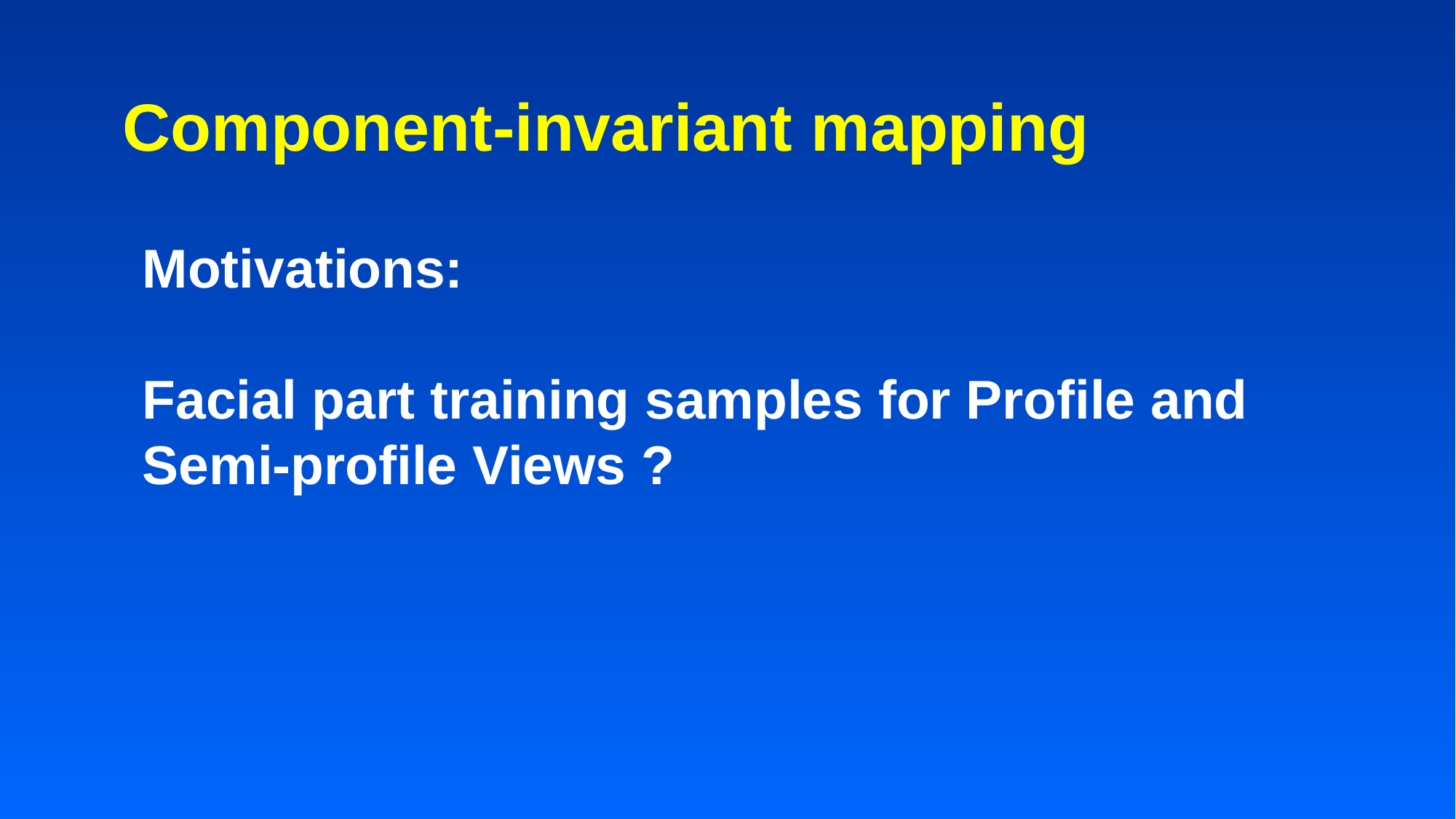

Component-invariant mapping
Motivations:

Facial part training samples for Profile and Semi-profile Views ?